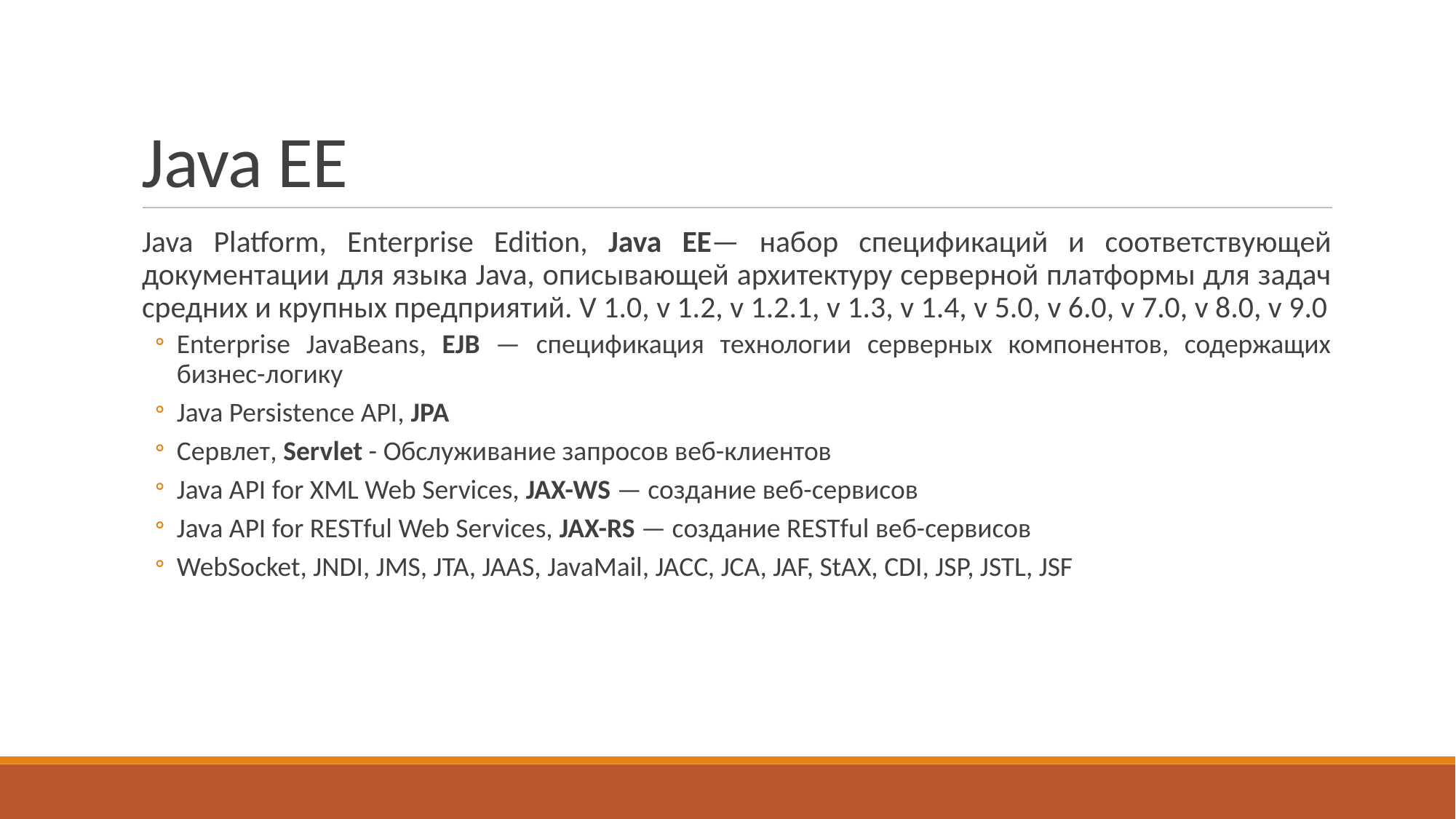

Java EE
Java Platform, Enterprise Edition, Java EE— набор спецификаций и соответствующей документации для языка Java, описывающей архитектуру серверной платформы для задач средних и крупных предприятий. V 1.0, v 1.2, v 1.2.1, v 1.3, v 1.4, v 5.0, v 6.0, v 7.0, v 8.0, v 9.0
Enterprise JavaBeans, EJB — спецификация технологии серверных компонентов, содержащих бизнес-логику
Java Persistence API, JPA
Сервлет, Servlet - Обслуживание запросов веб-клиентов
Java API for XML Web Services, JAX-WS — создание веб-сервисов
Java API for RESTful Web Services, JAX-RS — создание RESTful веб-сервисов
WebSocket, JNDI, JMS, JTA, JAAS, JavaMail, JACC, JCA, JAF, StAX, CDI, JSP, JSTL, JSF